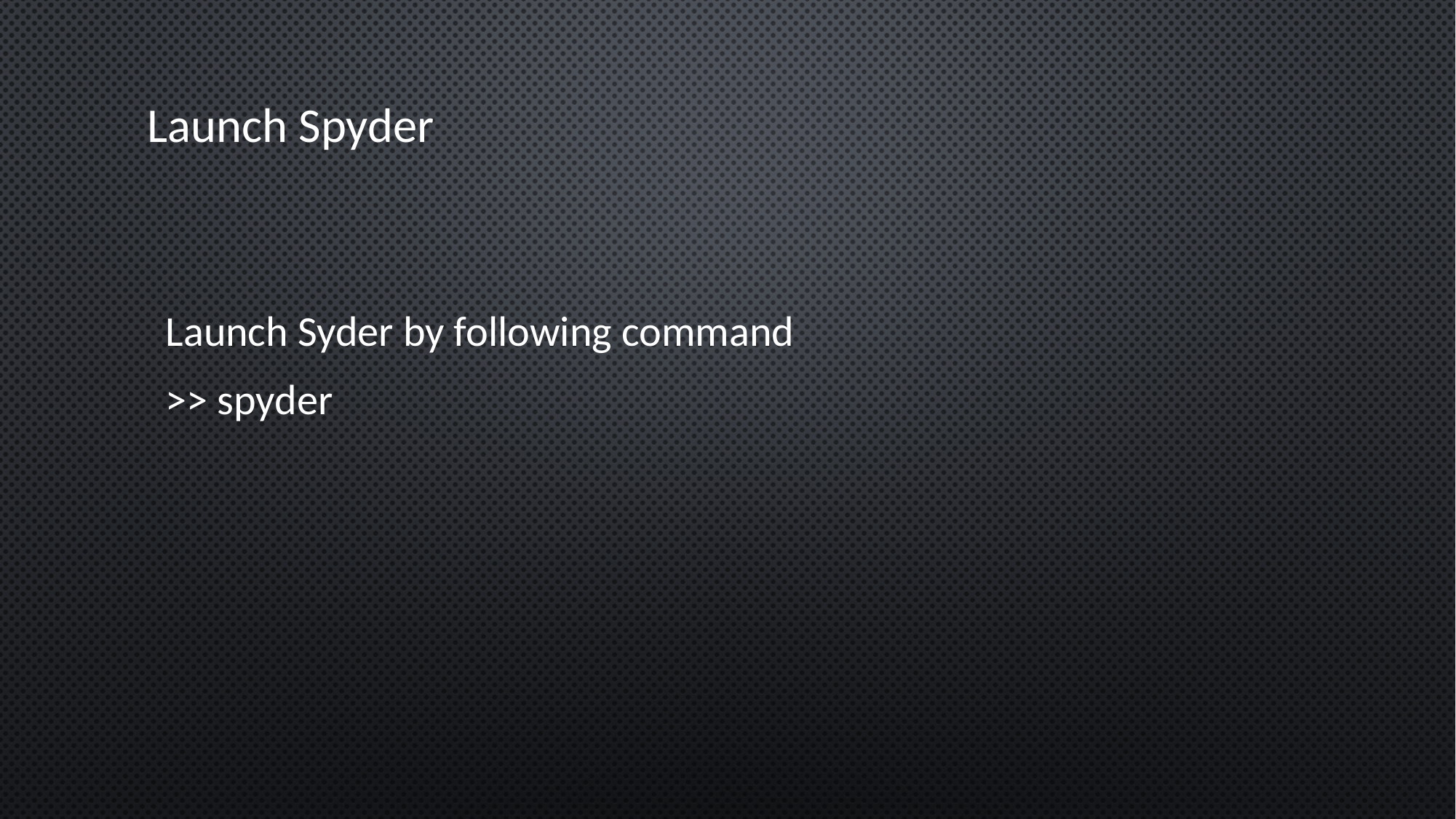

# Launch Spyder
Launch Syder by following command
>> spyder